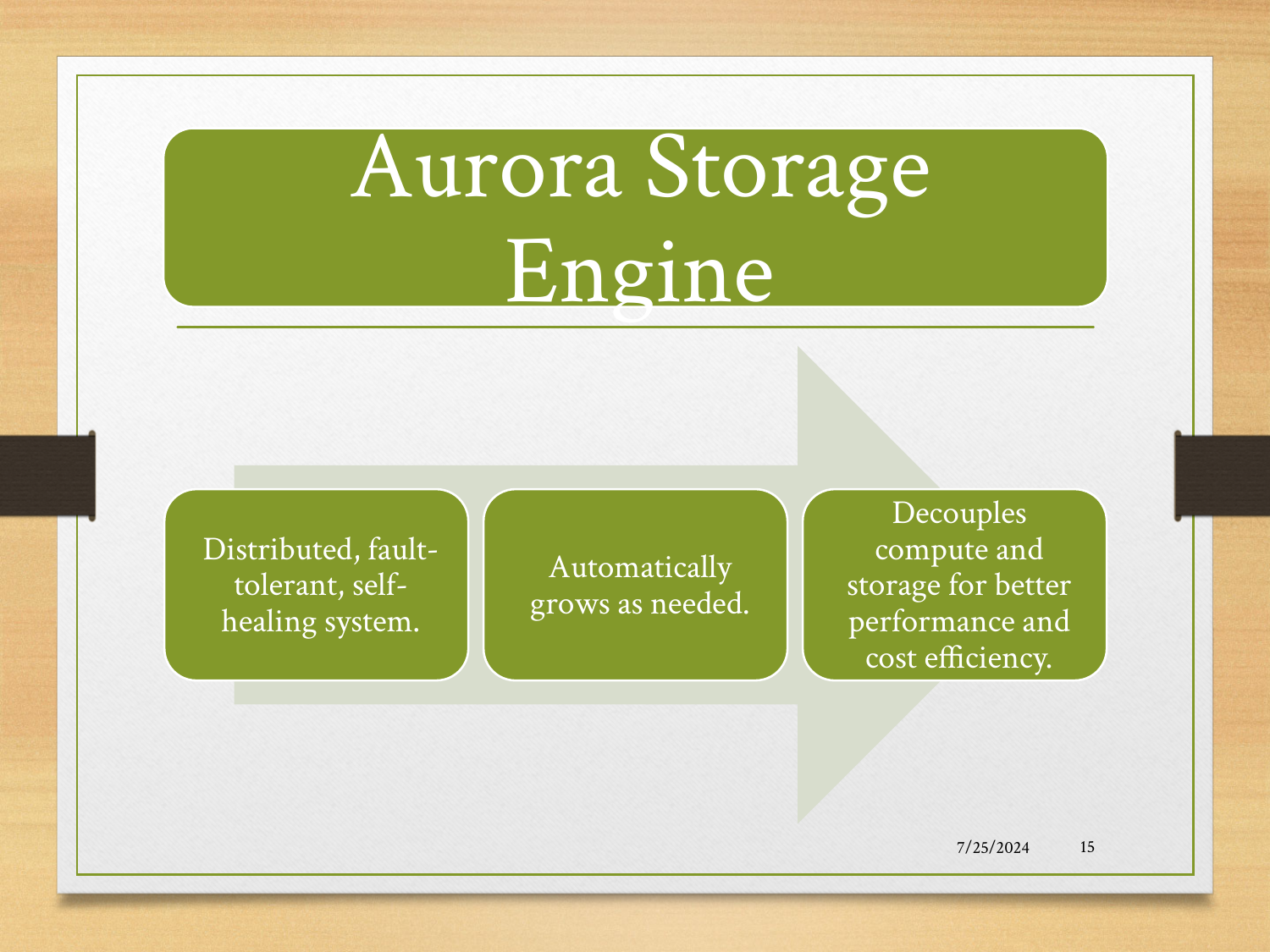

Aurora Storage Engine
Distributed, fault-tolerant, self-healing system.
Automatically grows as needed.
Decouples compute and storage for better performance and cost efficiency.
7/25/2024
15